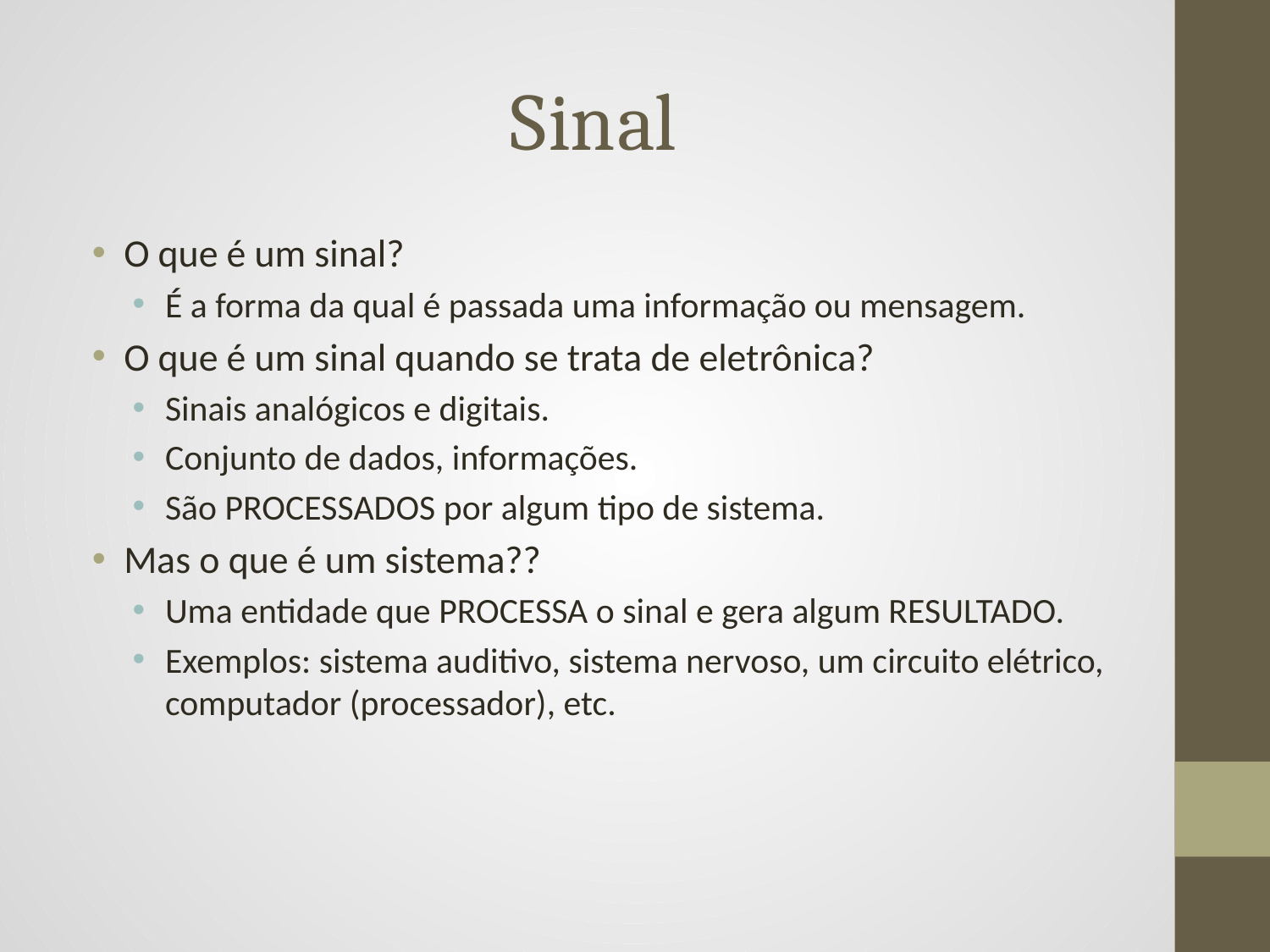

# Sinal
O que é um sinal?
É a forma da qual é passada uma informação ou mensagem.
O que é um sinal quando se trata de eletrônica?
Sinais analógicos e digitais.
Conjunto de dados, informações.
São PROCESSADOS por algum tipo de sistema.
Mas o que é um sistema??
Uma entidade que PROCESSA o sinal e gera algum RESULTADO.
Exemplos: sistema auditivo, sistema nervoso, um circuito elétrico, computador (processador), etc.